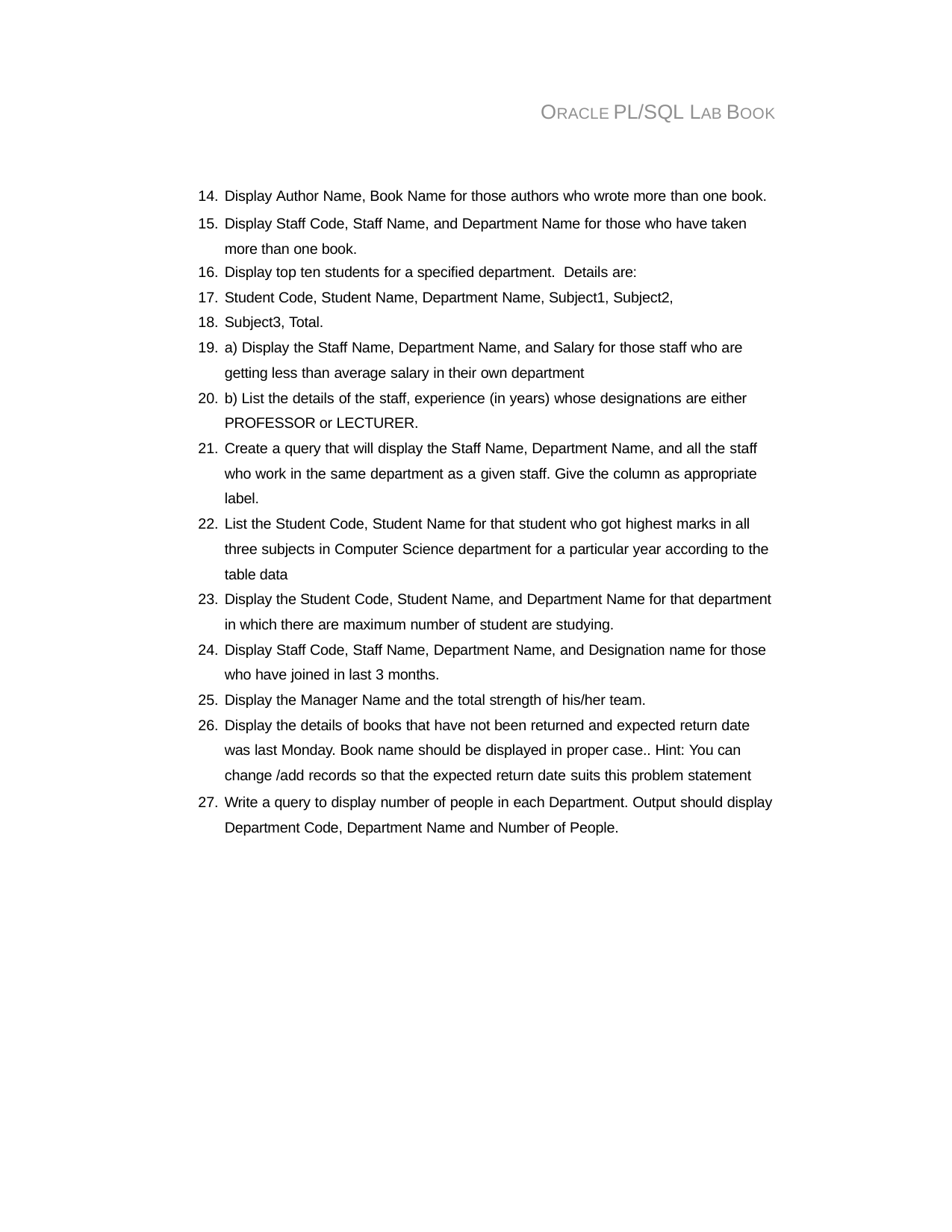

ORACLE PL/SQL LAB BOOK
Display Author Name, Book Name for those authors who wrote more than one book.
Display Staff Code, Staff Name, and Department Name for those who have taken  more than one book.
Display top ten students for a specified department. Details are:
Student Code, Student Name, Department Name, Subject1, Subject2,
Subject3, Total.
a) Display the Staff Name, Department Name, and Salary for those staff who are  getting less than average salary in their own department
b) List the details of the staff, experience (in years) whose designations are either  PROFESSOR or LECTURER.
Create a query that will display the Staff Name, Department Name, and all the staff  who work in the same department as a given staff. Give the column as appropriate  label.
List the Student Code, Student Name for that student who got highest marks in all
three subjects in Computer Science department for a particular year according to the  table data
Display the Student Code, Student Name, and Department Name for that department  in which there are maximum number of student are studying.
Display Staff Code, Staff Name, Department Name, and Designation name for those  who have joined in last 3 months.
Display the Manager Name and the total strength of his/her team.
Display the details of books that have not been returned and expected return date  was last Monday. Book name should be displayed in proper case.. Hint: You can  change /add records so that the expected return date suits this problem statement
Write a query to display number of people in each Department. Output should display  Department Code, Department Name and Number of People.